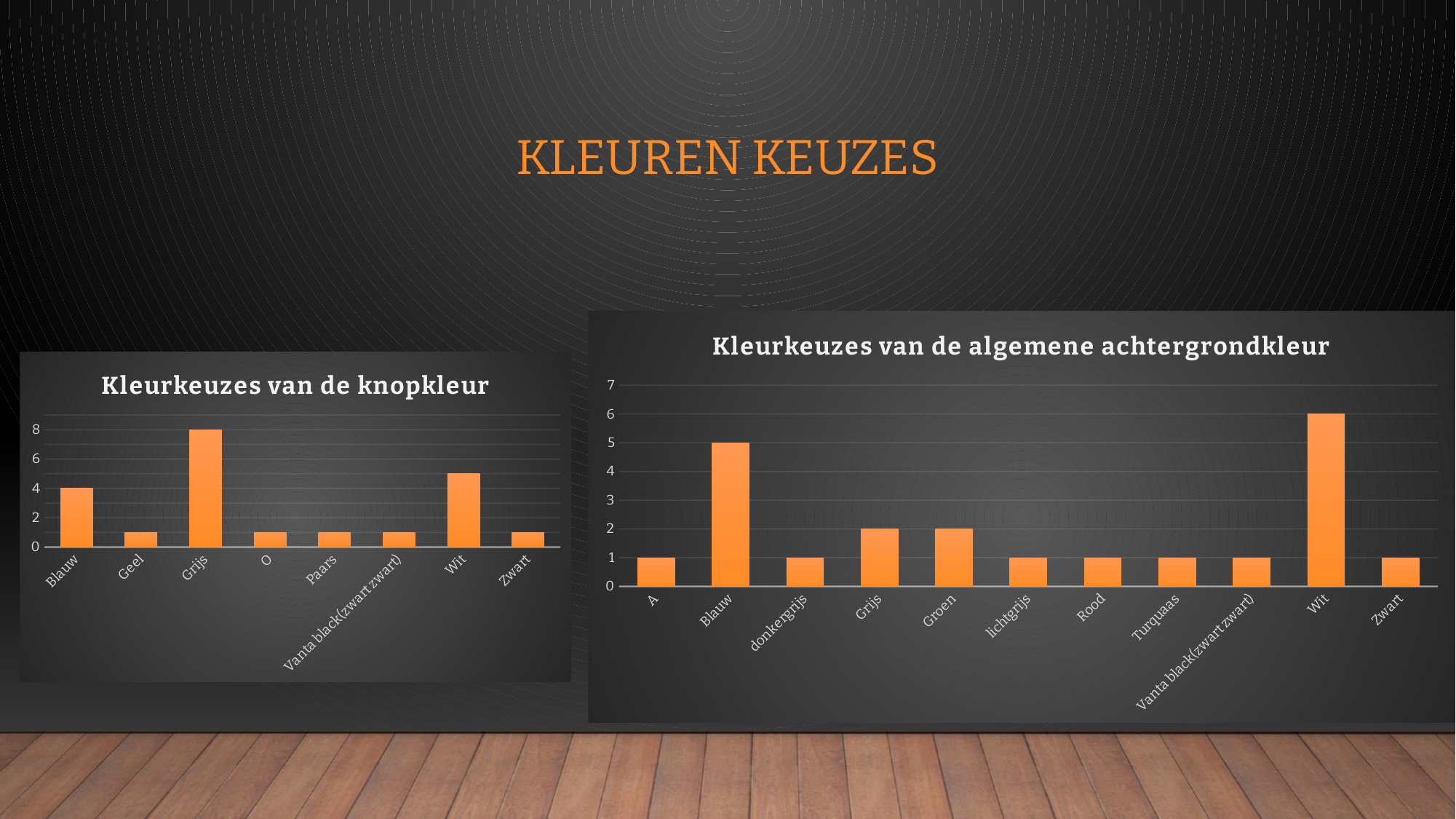

# Kleuren keuzes

### Chart: Kleurkeuzes van de algemene achtergrondkleur

| Category |  |
|---|---|
| A | 1.0 |
| Blauw | 5.0 |
| donkergrijs | 1.0 |
| Grijs | 2.0 |
| Groen | 2.0 |
| lichtgrijs | 1.0 |
| Rood | 1.0 |
| Turquaas | 1.0 |
| Vanta black(zwart zwart) | 1.0 |
| Wit | 6.0 |
| Zwart | 1.0 |

### Chart: Kleurkeuzes van de knopkleur

| Category |  |
|---|---|
| Blauw | 4.0 |
| Geel | 1.0 |
| Grijs | 8.0 |
| O | 1.0 |
| Paars | 1.0 |
| Vanta black(zwart zwart) | 1.0 |
| Wit | 5.0 |
| Zwart | 1.0 |